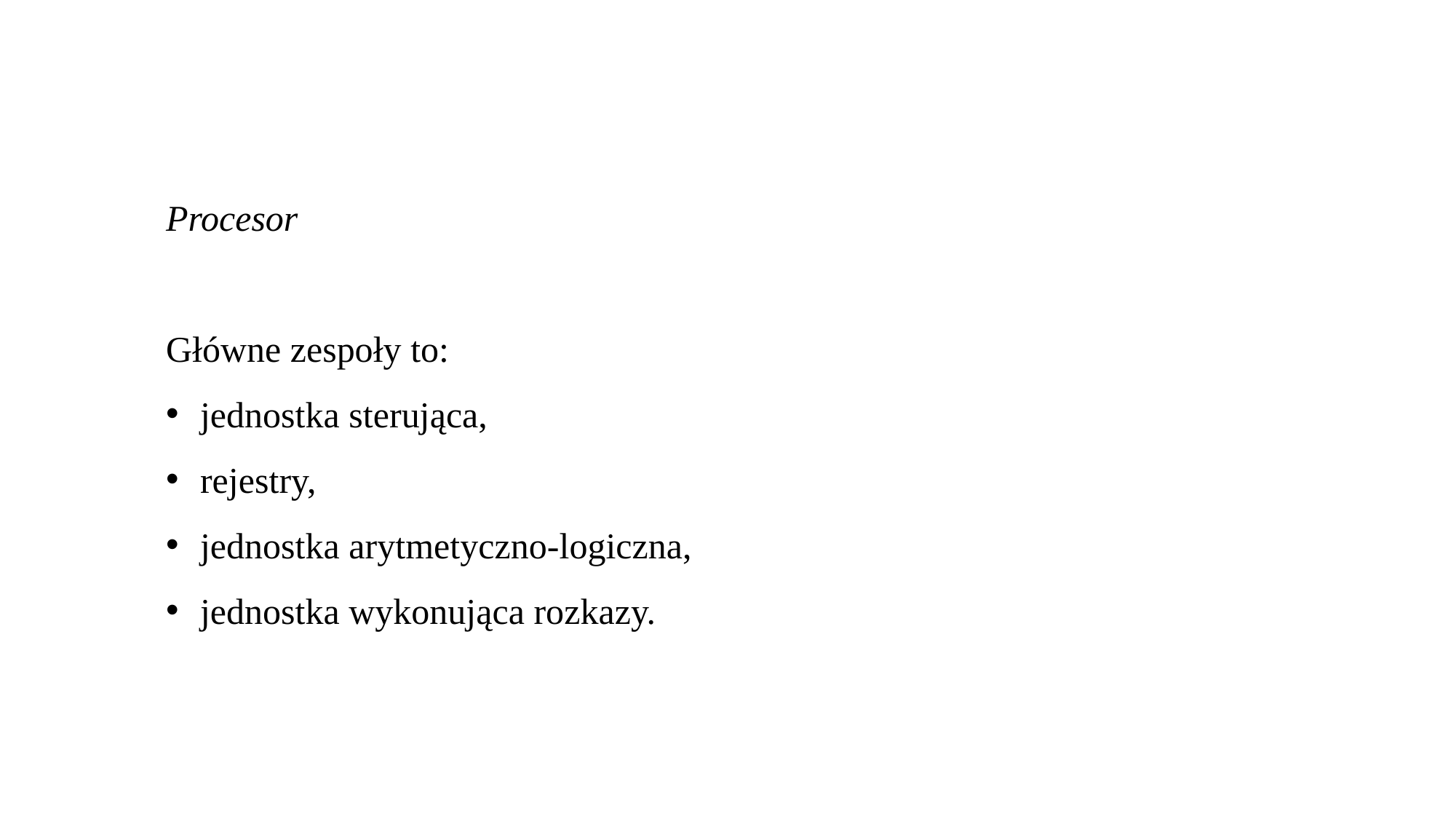

Procesor

Główne zespoły to:
jednostka sterująca,
rejestry,
jednostka arytmetyczno-logiczna,
jednostka wykonująca rozkazy.